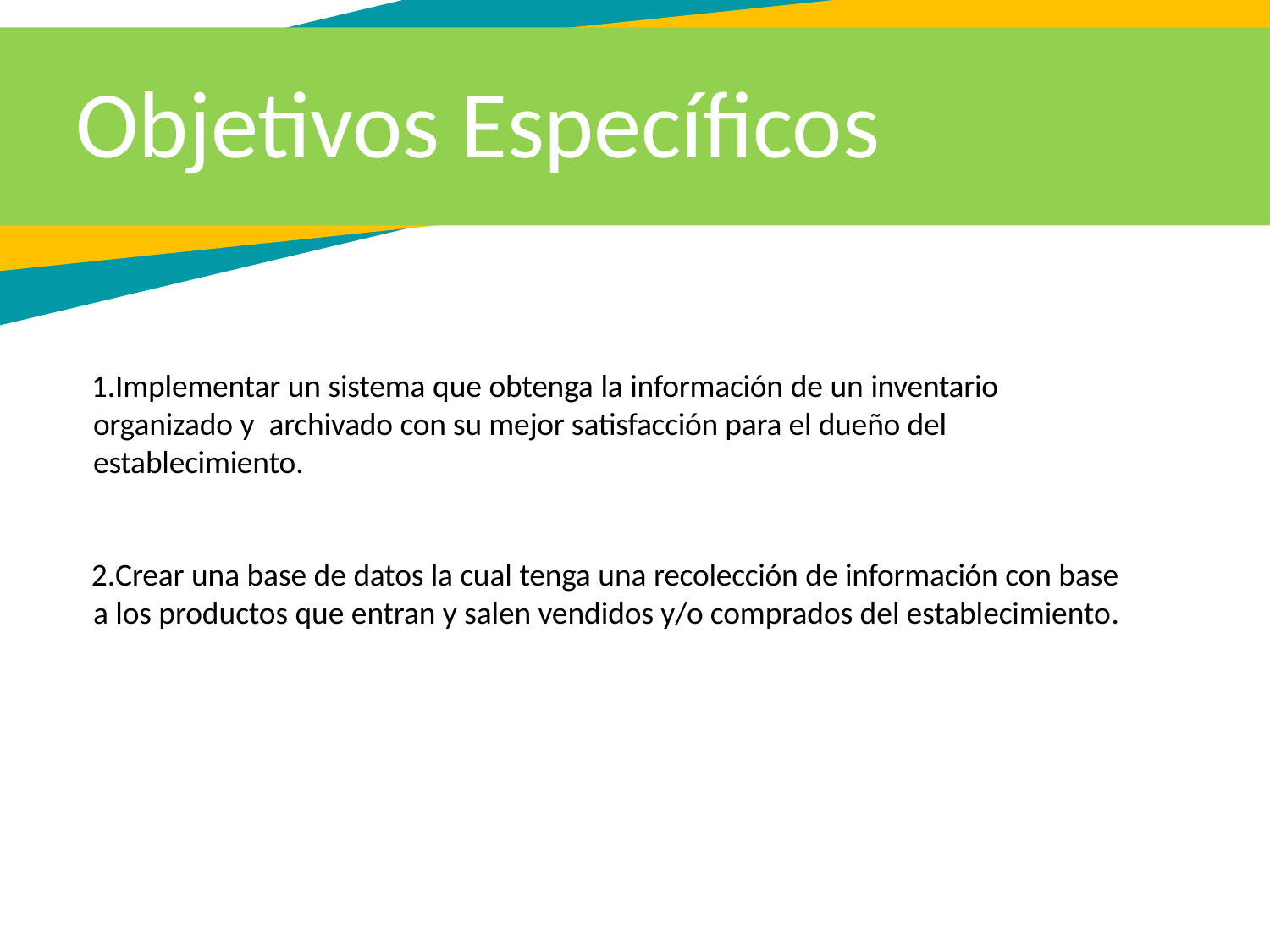

# Objetivos Específicos
Implementar un sistema que obtenga la información de un inventario organizado y  archivado con su mejor satisfacción para el dueño del establecimiento.

Crear una base de datos la cual tenga una recolección de información con base  a los productos que entran y salen vendidos y/o comprados del establecimiento.